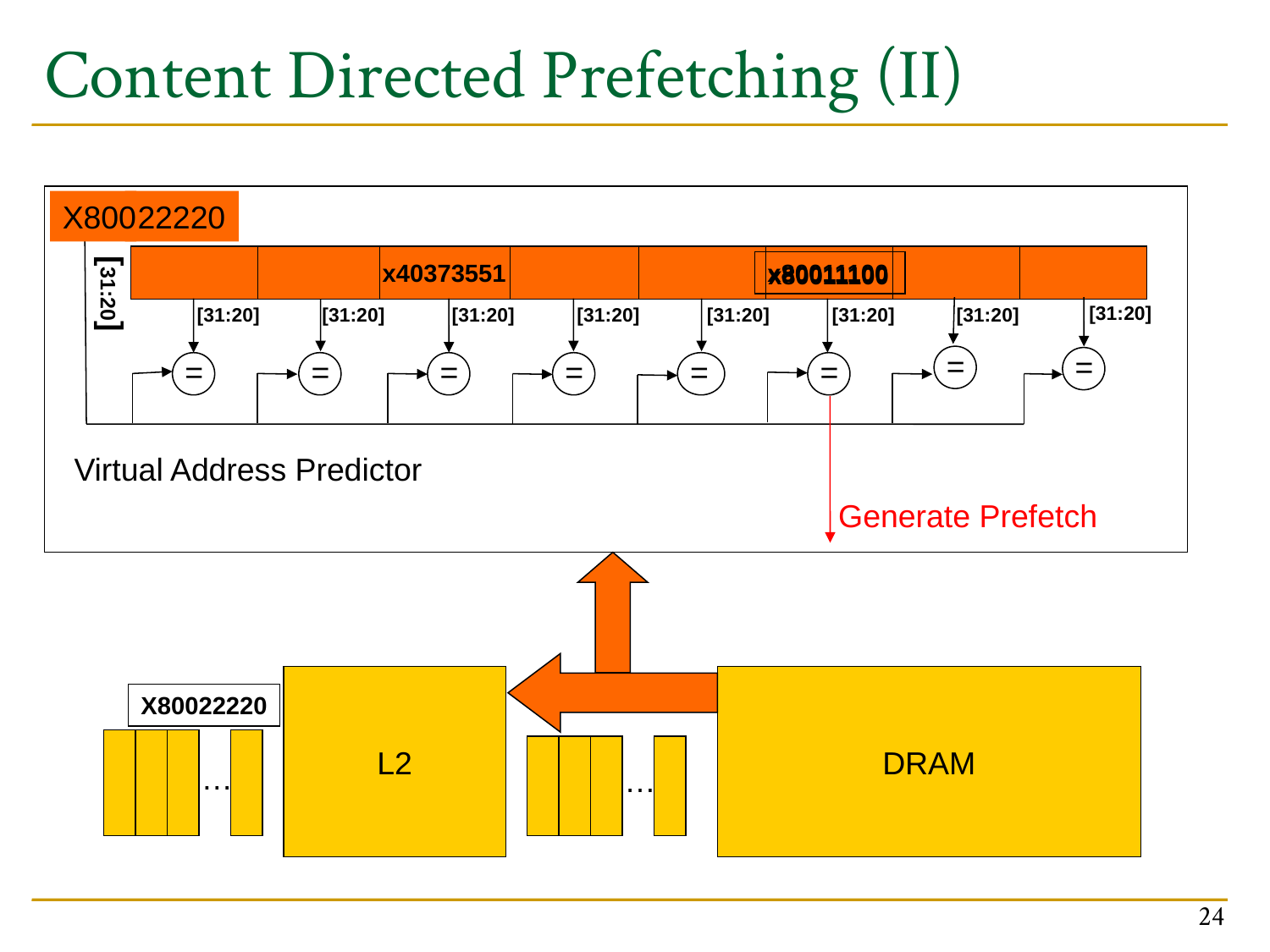

# Content Directed Prefetching (II)

X800
22220

x40373551
x80011100
x800
11100
[31:20]
[31:20]
[31:20]
[31:20]
[31:20]
[31:20]
[31:20]
[31:20]
[31:20]

=

=

=

=

=

=

=

=

Virtual Address Predictor
Generate Prefetch

L2
DRAM
X80022220

…
…
24